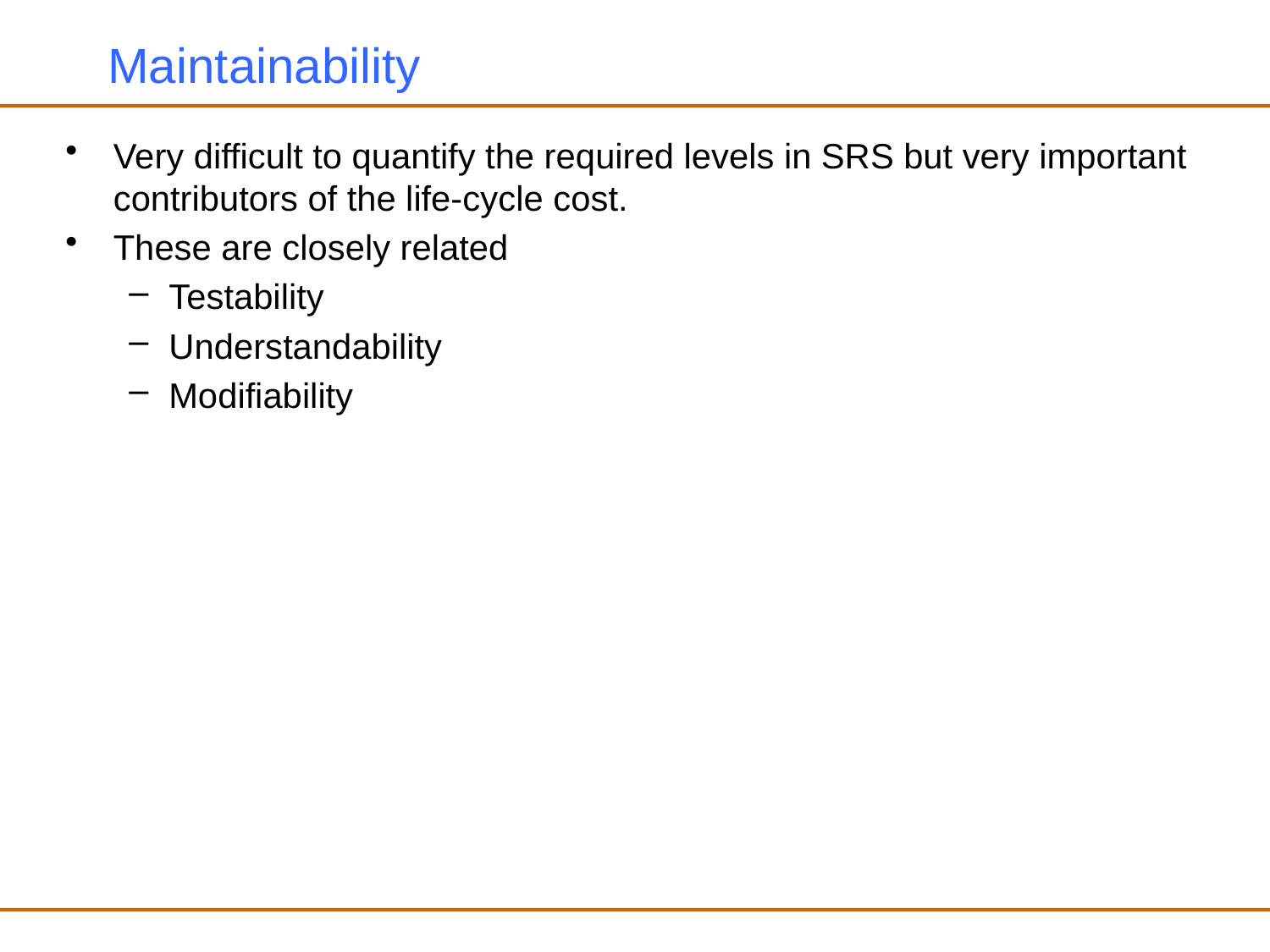

# Maintainability
Very difficult to quantify the required levels in SRS but very important contributors of the life-cycle cost.
These are closely related
Testability
Understandability
Modifiability